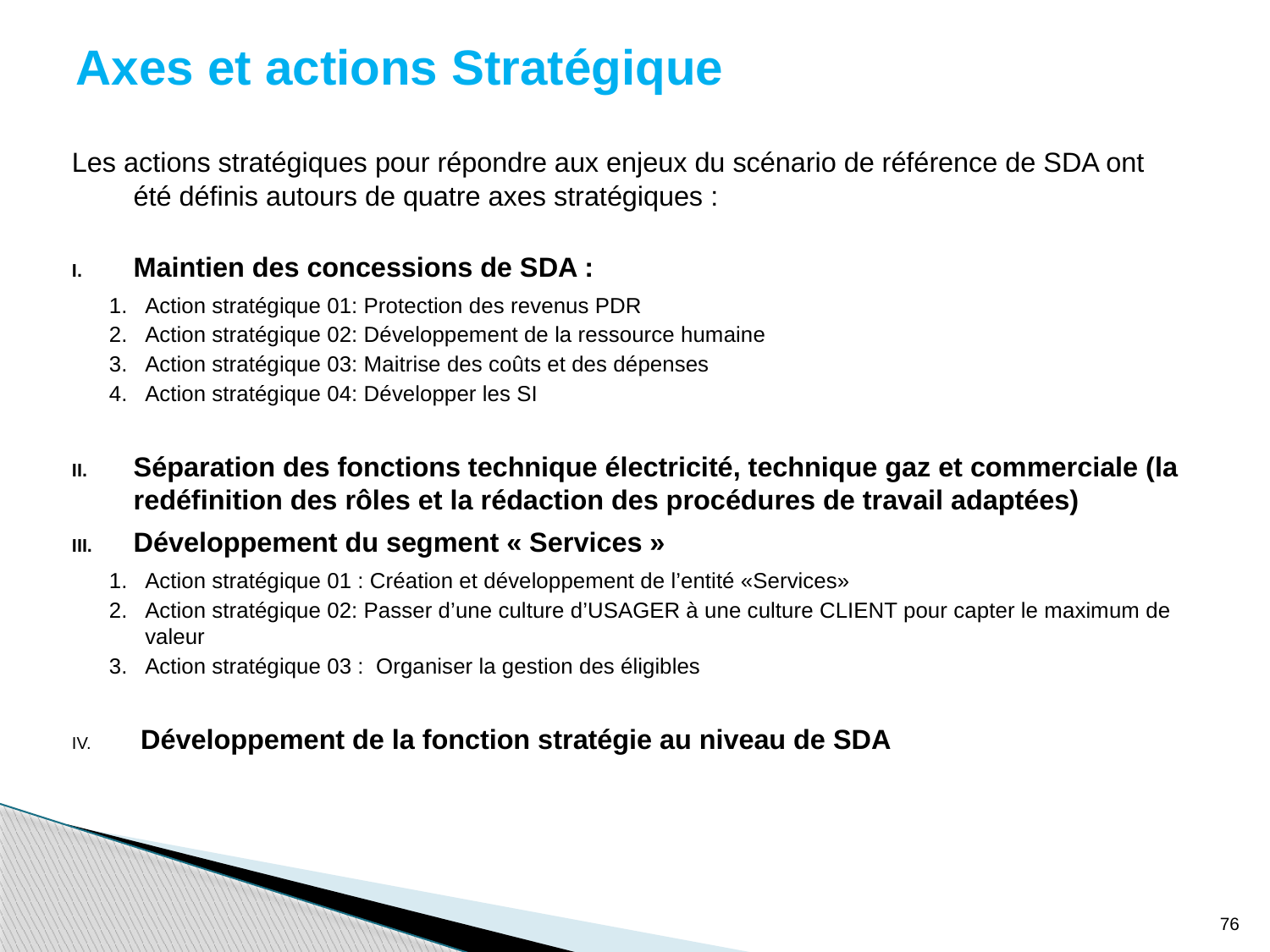

# Axes et actions Stratégique
Les actions stratégiques pour répondre aux enjeux du scénario de référence de SDA ont été définis autours de quatre axes stratégiques :

Maintien des concessions de SDA :
Action stratégique 01: Protection des revenus PDR
Action stratégique 02: Développement de la ressource humaine
Action stratégique 03: Maitrise des coûts et des dépenses
Action stratégique 04: Développer les SI

Séparation des fonctions technique électricité, technique gaz et commerciale (la redéfinition des rôles et la rédaction des procédures de travail adaptées)
Développement du segment « Services »
Action stratégique 01 : Création et développement de l’entité «Services»
Action stratégique 02: Passer d’une culture d’USAGER à une culture CLIENT pour capter le maximum de valeur
Action stratégique 03 :  Organiser la gestion des éligibles

 Développement de la fonction stratégie au niveau de SDA
76